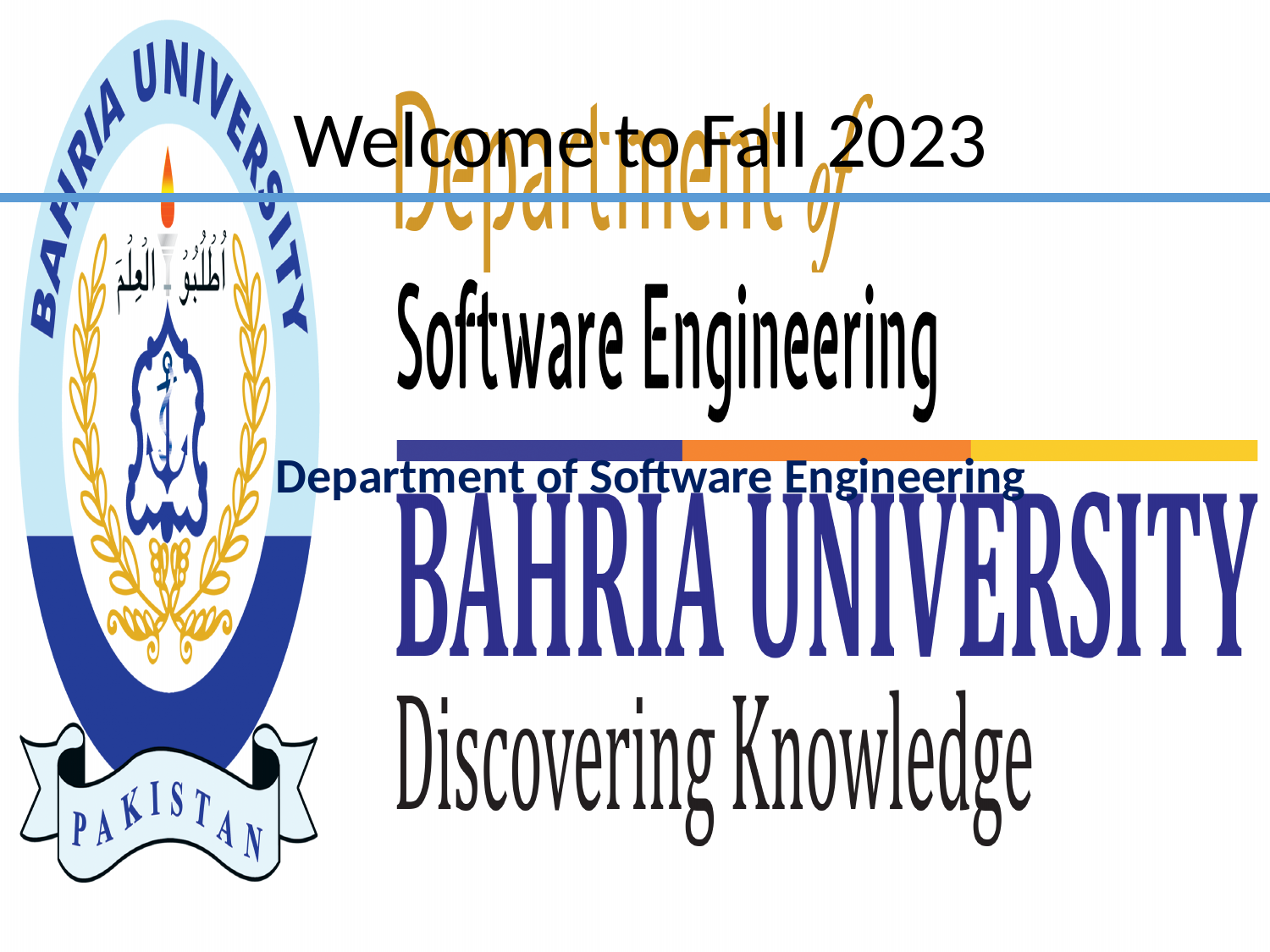

# Welcome to Fall 2023
Department of Software Engineering